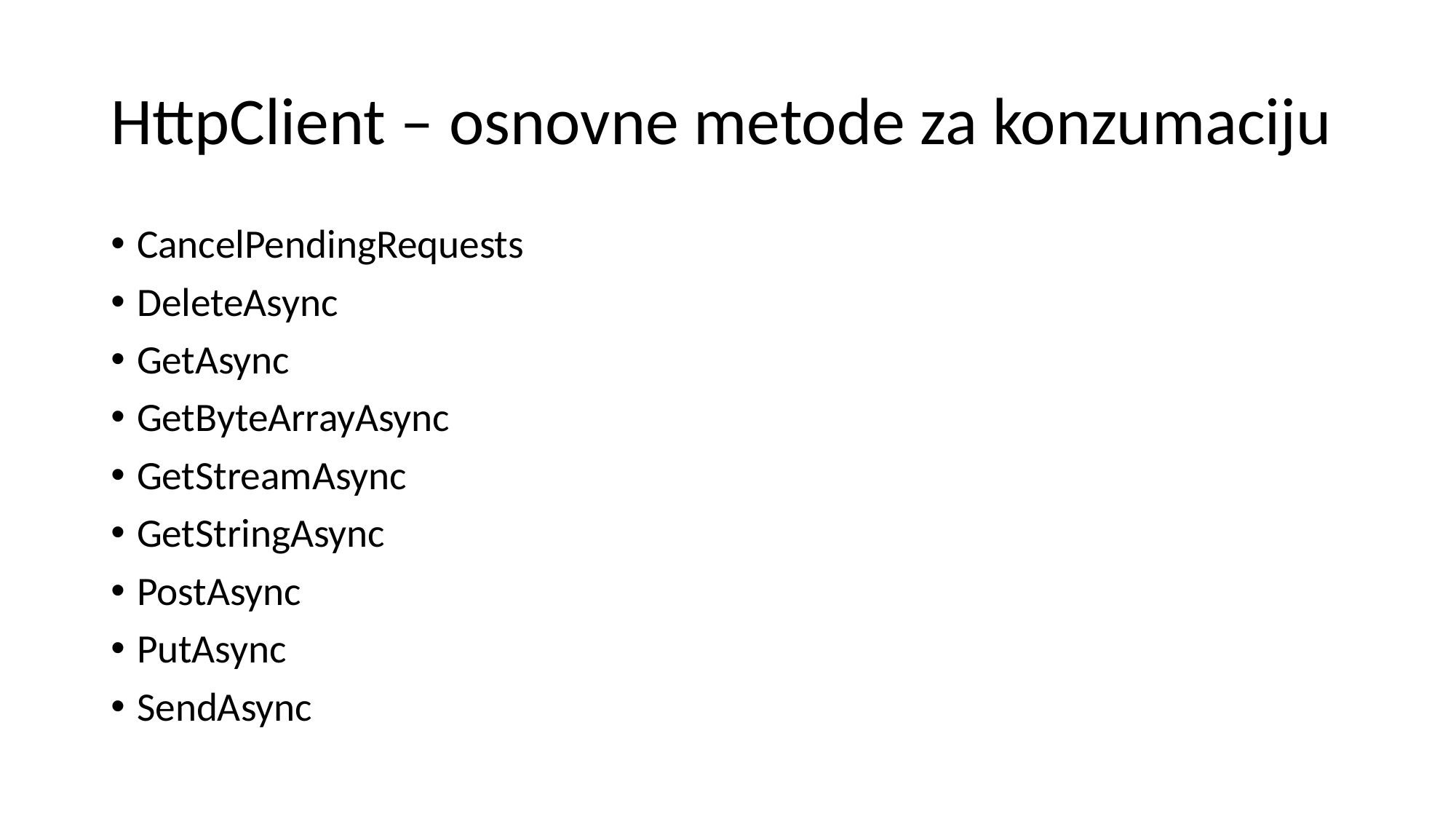

# HttpClient – osnovne metode za konzumaciju
CancelPendingRequests
DeleteAsync
GetAsync
GetByteArrayAsync
GetStreamAsync
GetStringAsync
PostAsync
PutAsync
SendAsync